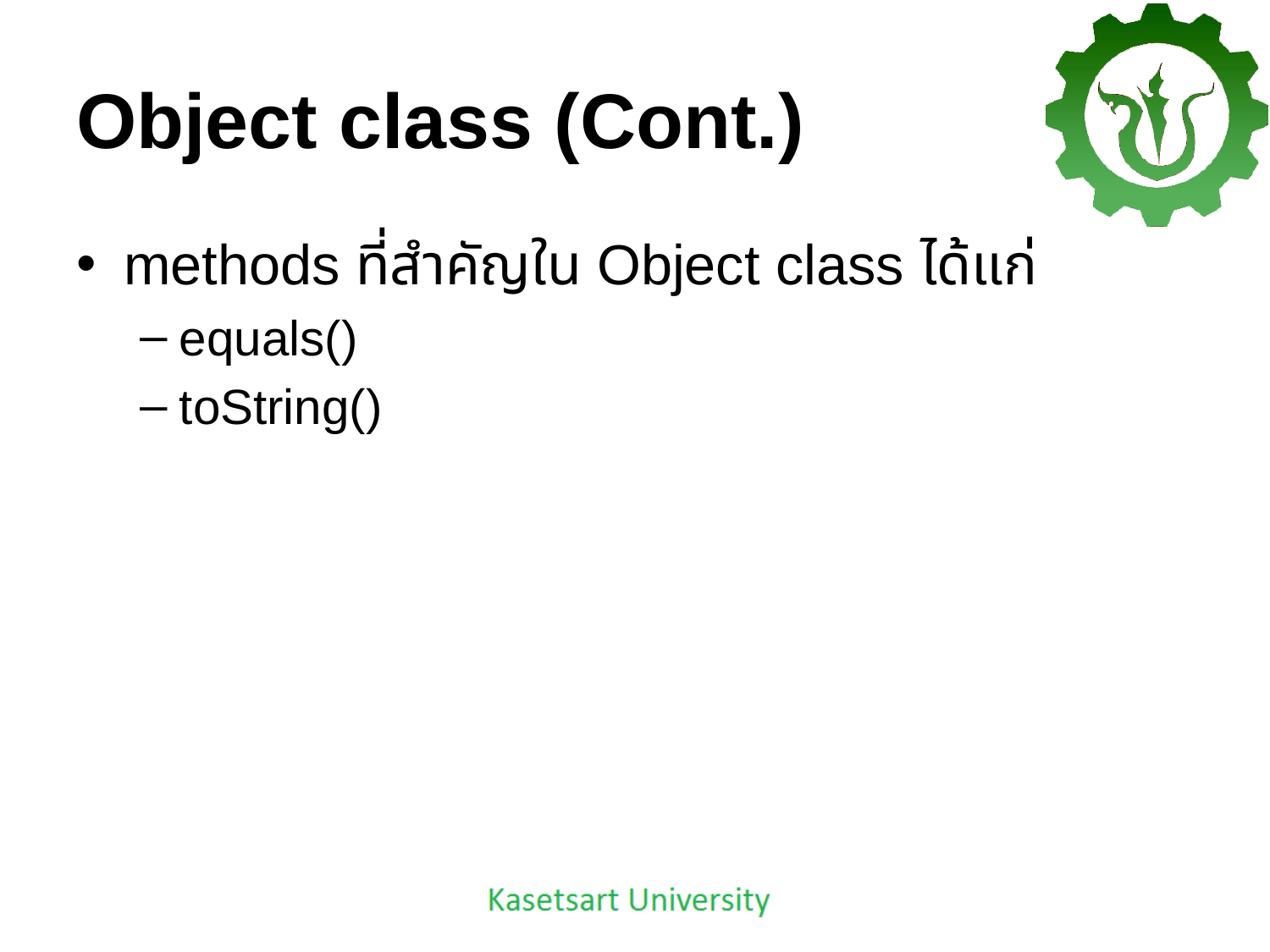

# Object class (Cont.)
methods ที่สำคัญใน Object class ได้แก่
equals()
toString()